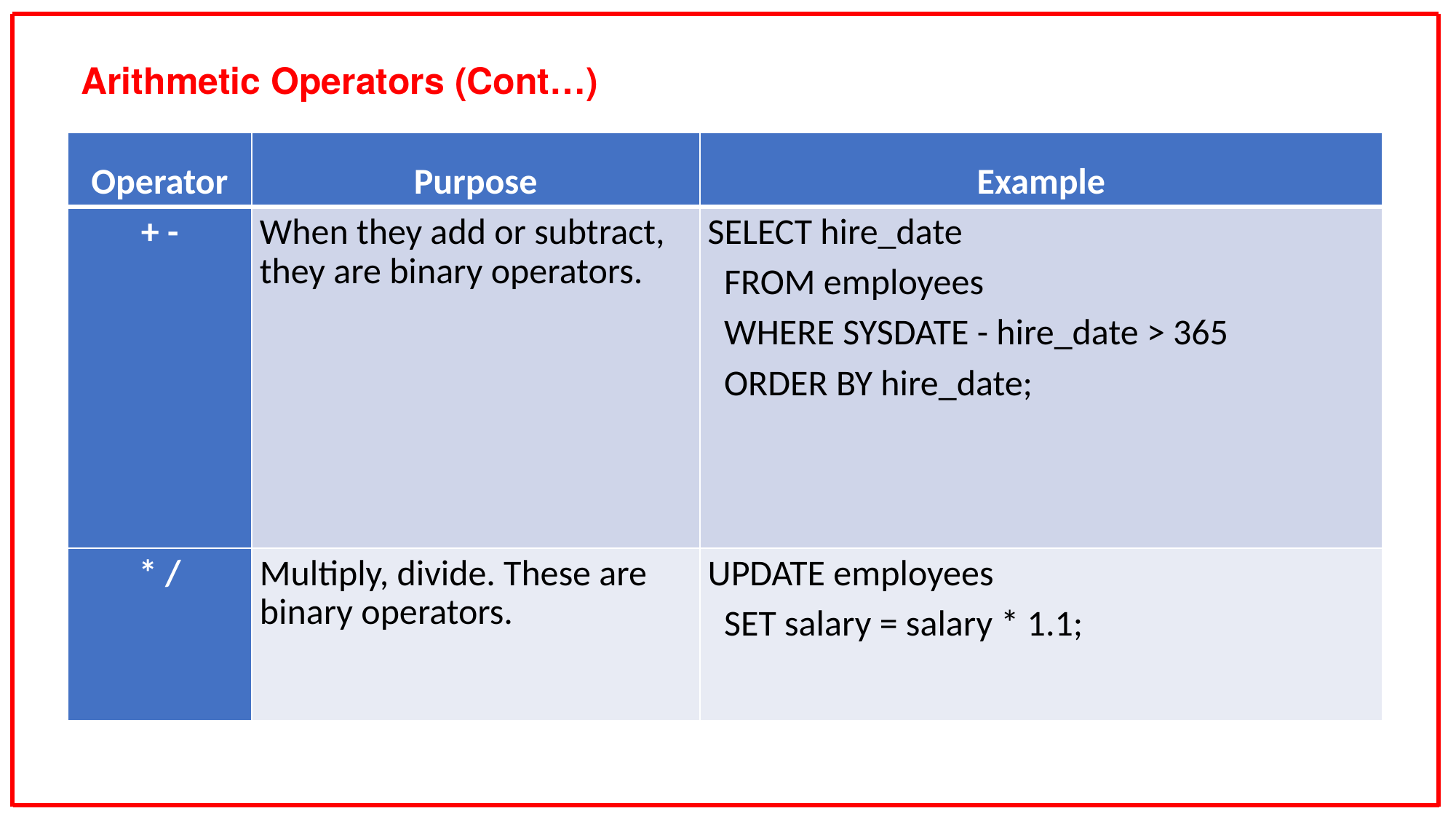

Arithmetic Operators (Cont…)
| Operator | Purpose | Example |
| --- | --- | --- |
| + - | When they add or subtract, they are binary operators. | SELECT hire\_date FROM employees WHERE SYSDATE - hire\_date > 365 ORDER BY hire\_date; |
| \* / | Multiply, divide. These are binary operators. | UPDATE employees SET salary = salary \* 1.1; |